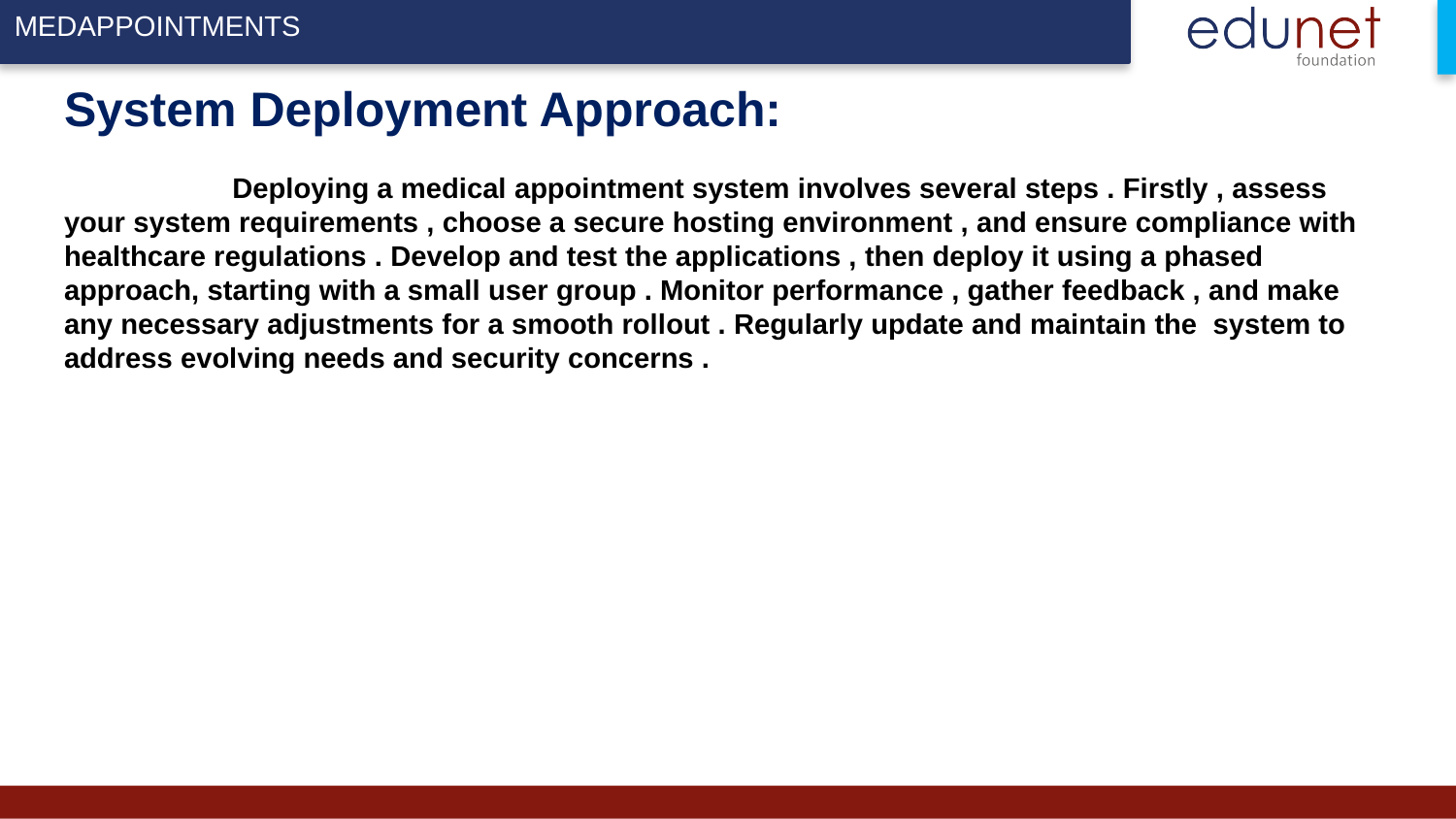

# System Deployment Approach: Deploying a medical appointment system involves several steps . Firstly , assess your system requirements , choose a secure hosting environment , and ensure compliance with healthcare regulations . Develop and test the applications , then deploy it using a phased approach, starting with a small user group . Monitor performance , gather feedback , and make any necessary adjustments for a smooth rollout . Regularly update and maintain the  system to address evolving needs and security concerns .